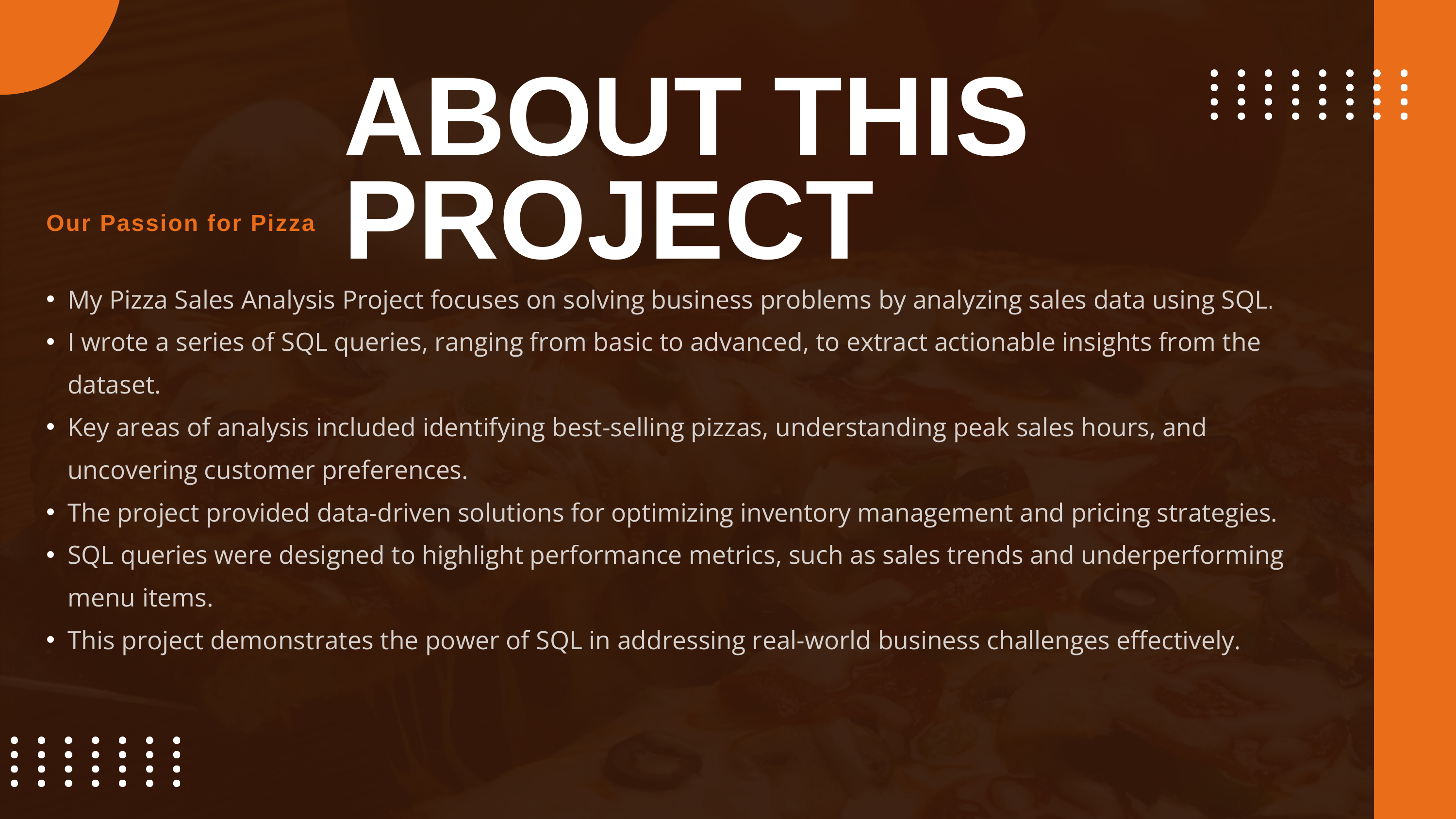

ABOUT THIS PROJECT
Our Passion for Pizza
My Pizza Sales Analysis Project focuses on solving business problems by analyzing sales data using SQL.
I wrote a series of SQL queries, ranging from basic to advanced, to extract actionable insights from the dataset.
Key areas of analysis included identifying best-selling pizzas, understanding peak sales hours, and uncovering customer preferences.
The project provided data-driven solutions for optimizing inventory management and pricing strategies.
SQL queries were designed to highlight performance metrics, such as sales trends and underperforming menu items.
This project demonstrates the power of SQL in addressing real-world business challenges effectively.